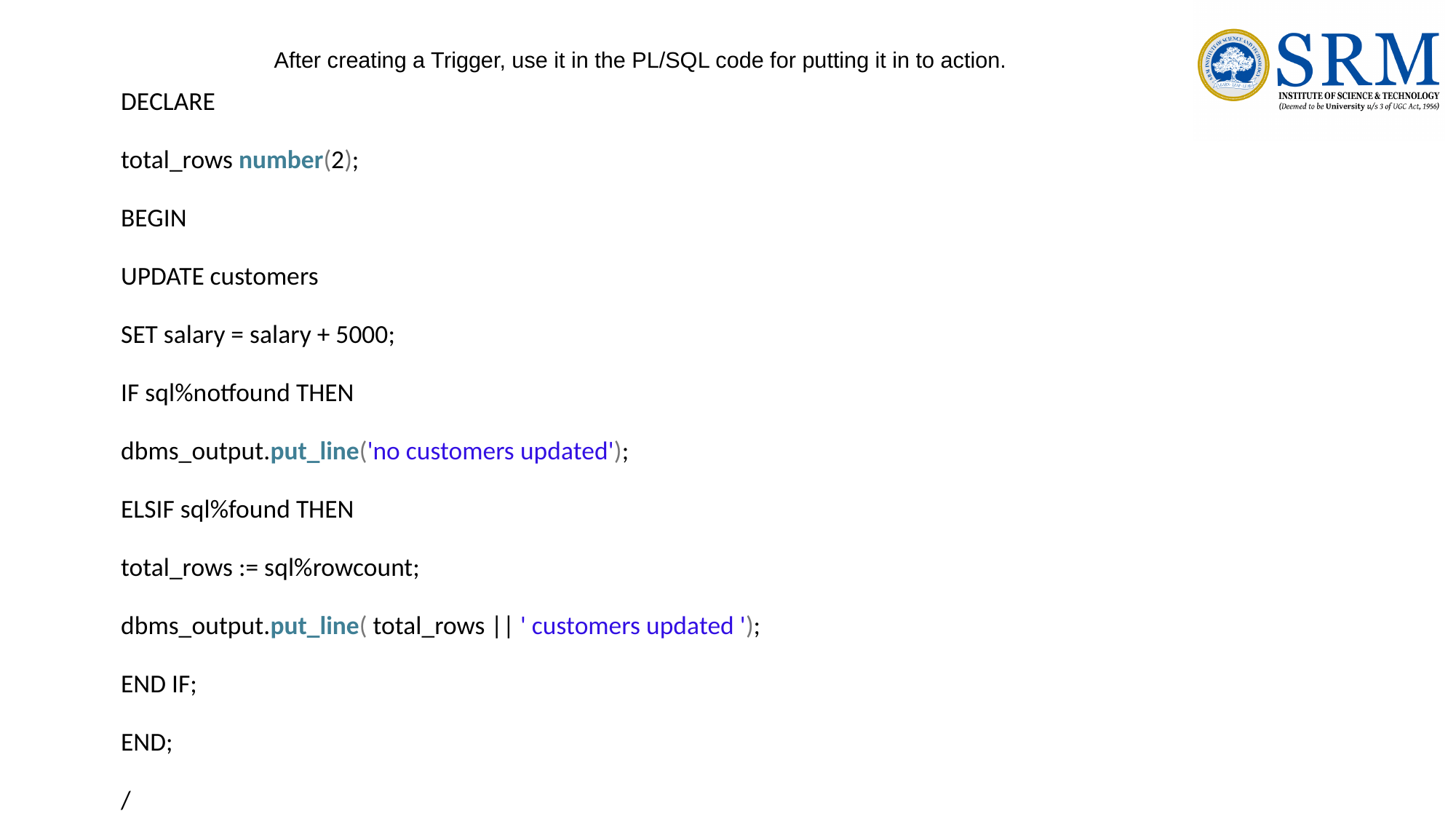

# After creating a Trigger, use it in the PL/SQL code for putting it in to action.
DECLARE
total_rows number(2);
BEGIN
UPDATE customers
SET salary = salary + 5000;
IF sql%notfound THEN
dbms_output.put_line('no customers updated');
ELSIF sql%found THEN
total_rows := sql%rowcount;
dbms_output.put_line( total_rows || ' customers updated ');
END IF;
END;
/